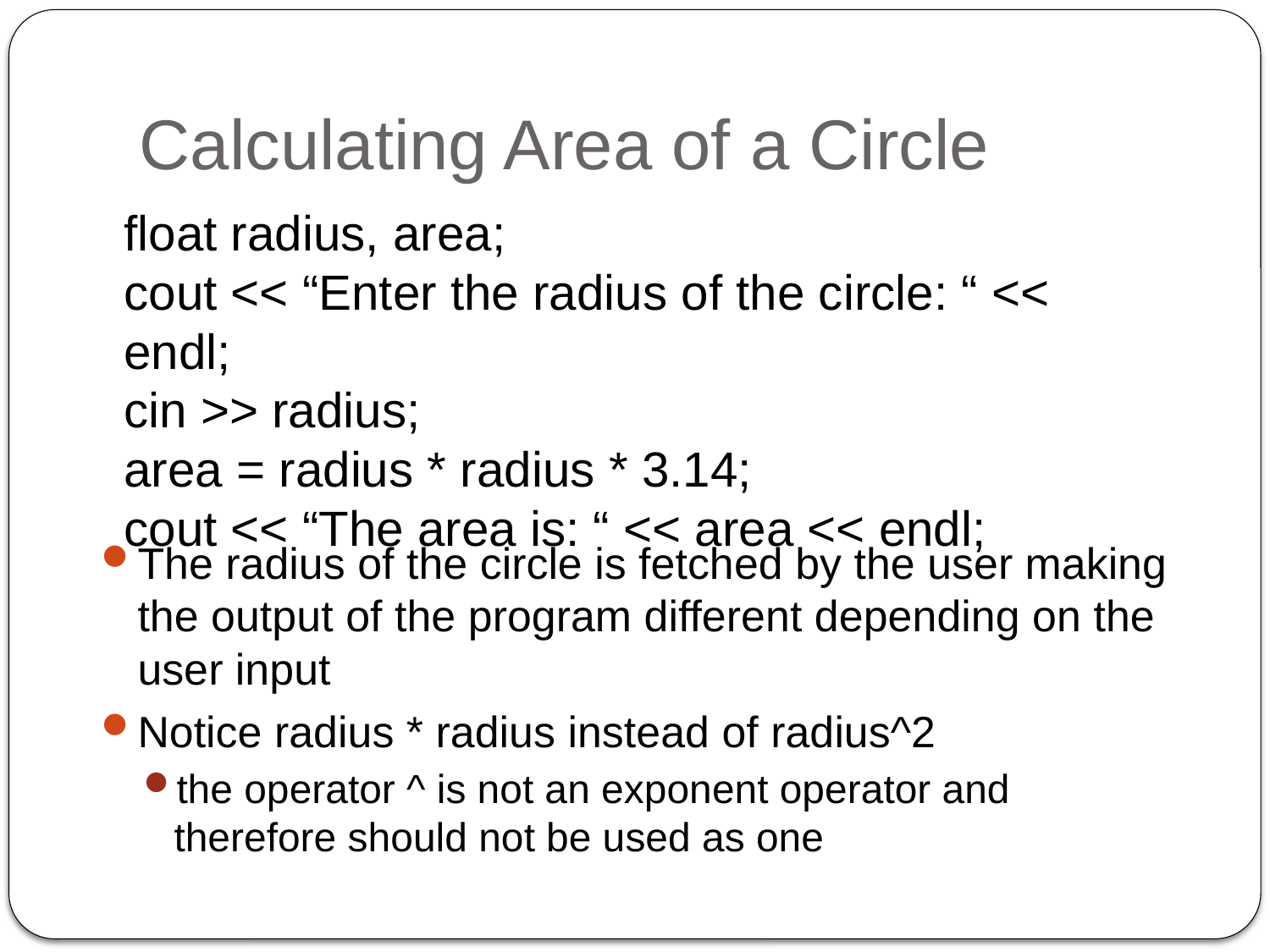

# Calculating Area of a Circle
float radius, area;
cout << “Enter the radius of the circle: “ << endl;
cin >> radius;
area = radius * radius * 3.14;
cout << “The area is: “ << area << endl;
The radius of the circle is fetched by the user making the output of the program different depending on the user input
Notice radius * radius instead of radius^2
the operator ^ is not an exponent operator and therefore should not be used as one